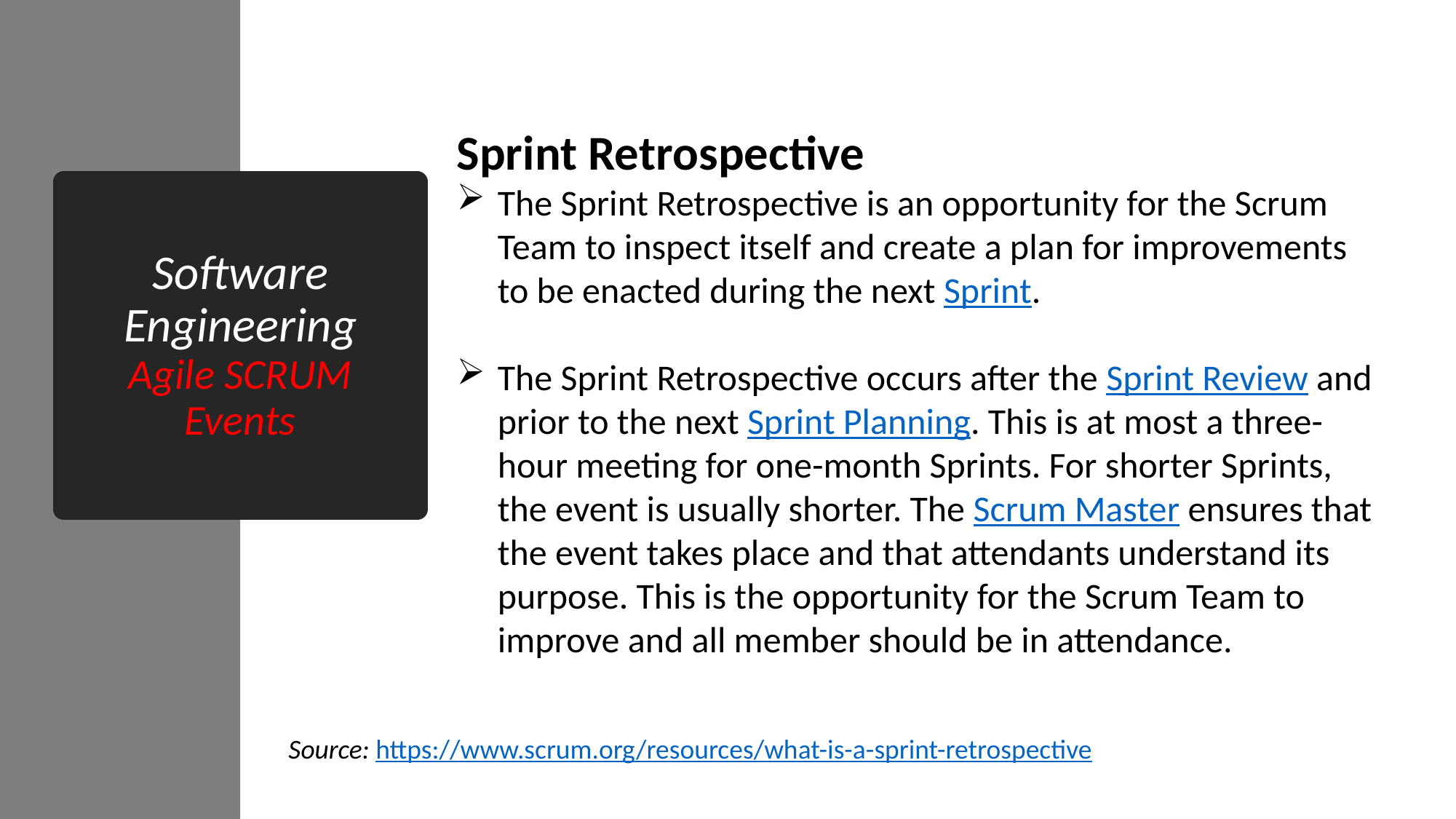

Sprint Retrospective
The Sprint Retrospective is an opportunity for the Scrum Team to inspect itself and create a plan for improvements to be enacted during the next Sprint.

The Sprint Retrospective occurs after the Sprint Review and prior to the next Sprint Planning. This is at most a three-hour meeting for one-month Sprints. For shorter Sprints, the event is usually shorter. The Scrum Master ensures that the event takes place and that attendants understand its purpose. This is the opportunity for the Scrum Team to improve and all member should be in attendance.
# Software Engineering Agile SCRUM Events
Source: https://www.scrum.org/resources/what-is-a-sprint-retrospective